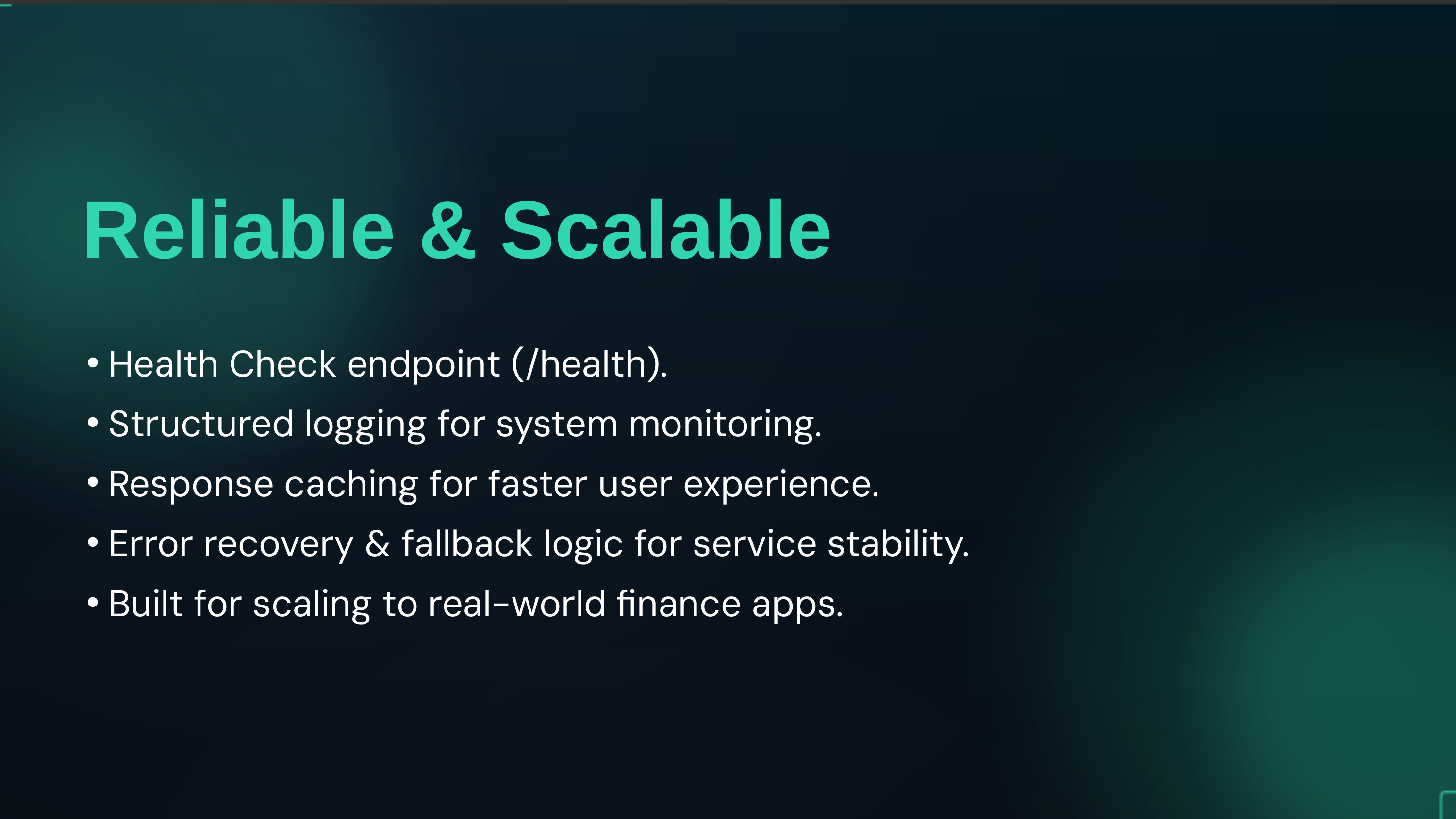

Reliable & Scalable

Health Check endpoint (/health).
Structured logging for system monitoring.
Response caching for faster user experience.
Error recovery & fallback logic for service stability.
Built for scaling to real-world finance apps.